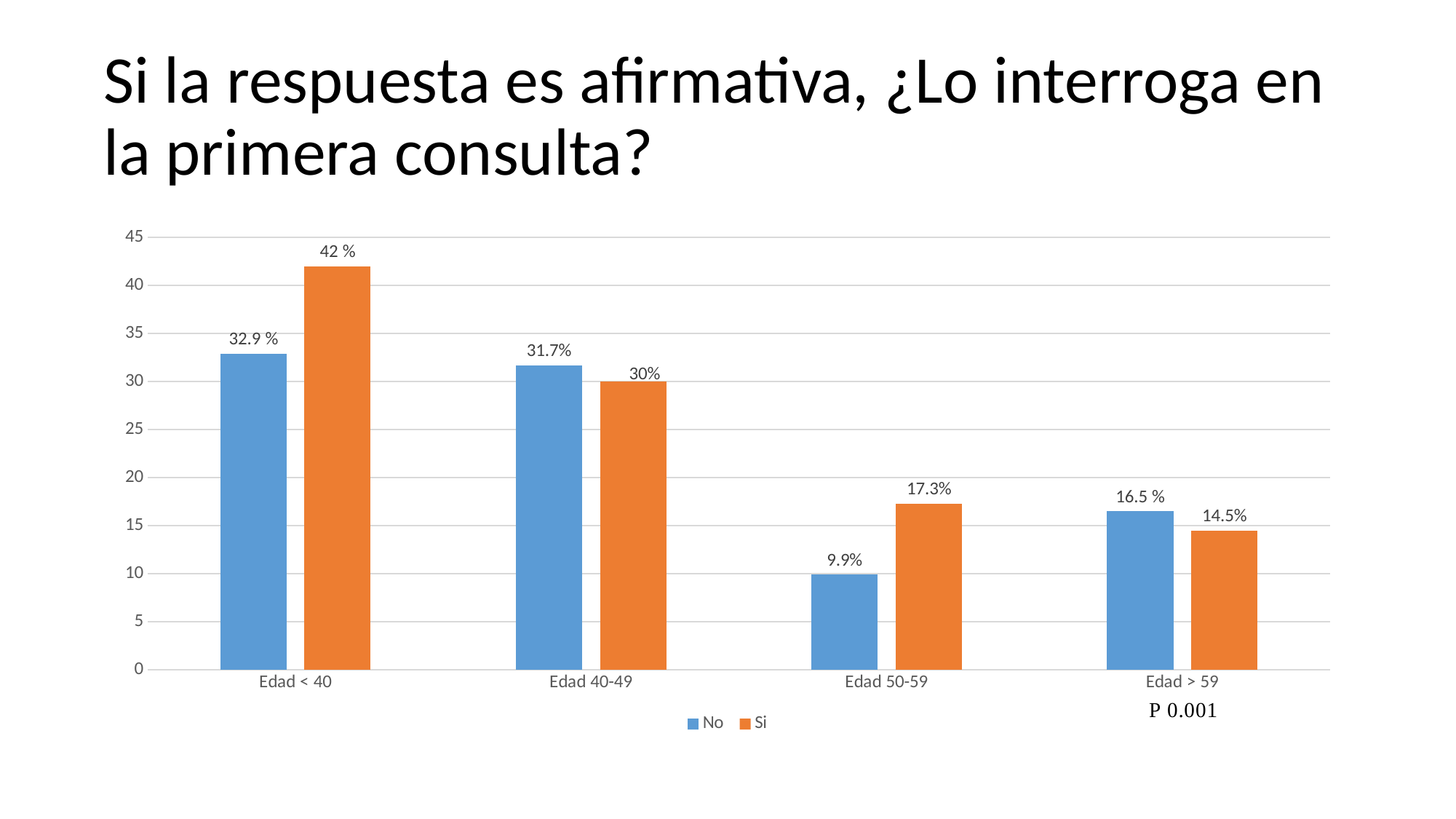

# Si la respuesta es afirmativa, ¿Lo interroga en la primera consulta?

### Chart

| Category | No  | Si |
|---|---|---|
| Edad < 40 | 32.9 | 42.0 |
| Edad 40-49 | 31.7 | 30.0 |
| Edad 50-59 | 9.9 | 17.3 |
| Edad > 59 | 16.5 | 14.5 |